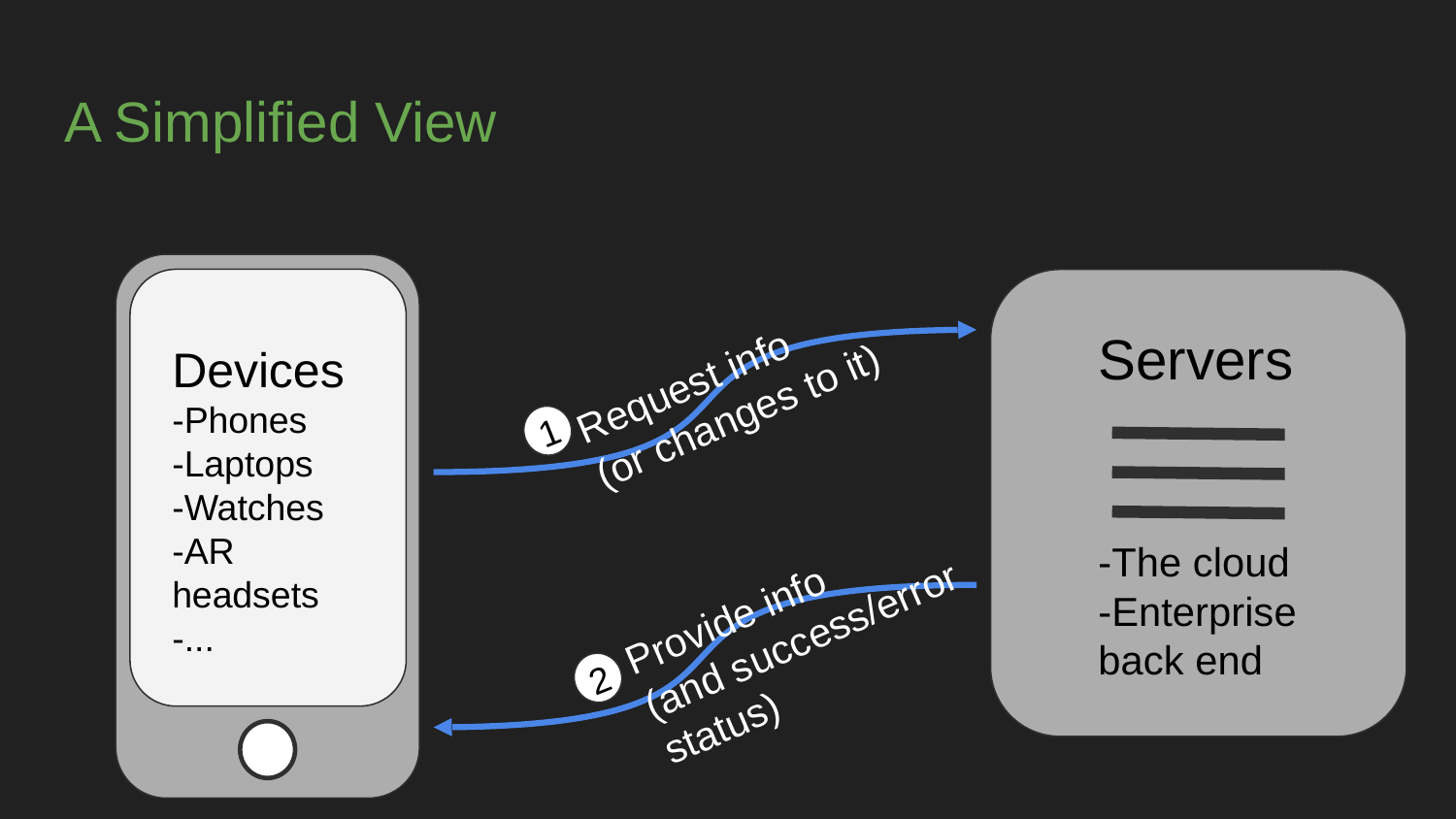

# A Simplified View

Servers

-The cloud
-Enterprise back end
Request info
(or changes to it)
Devices
-Phones
-Laptops
-Watches
-AR headsets
-...

1

Provide info
(and success/error status)
2